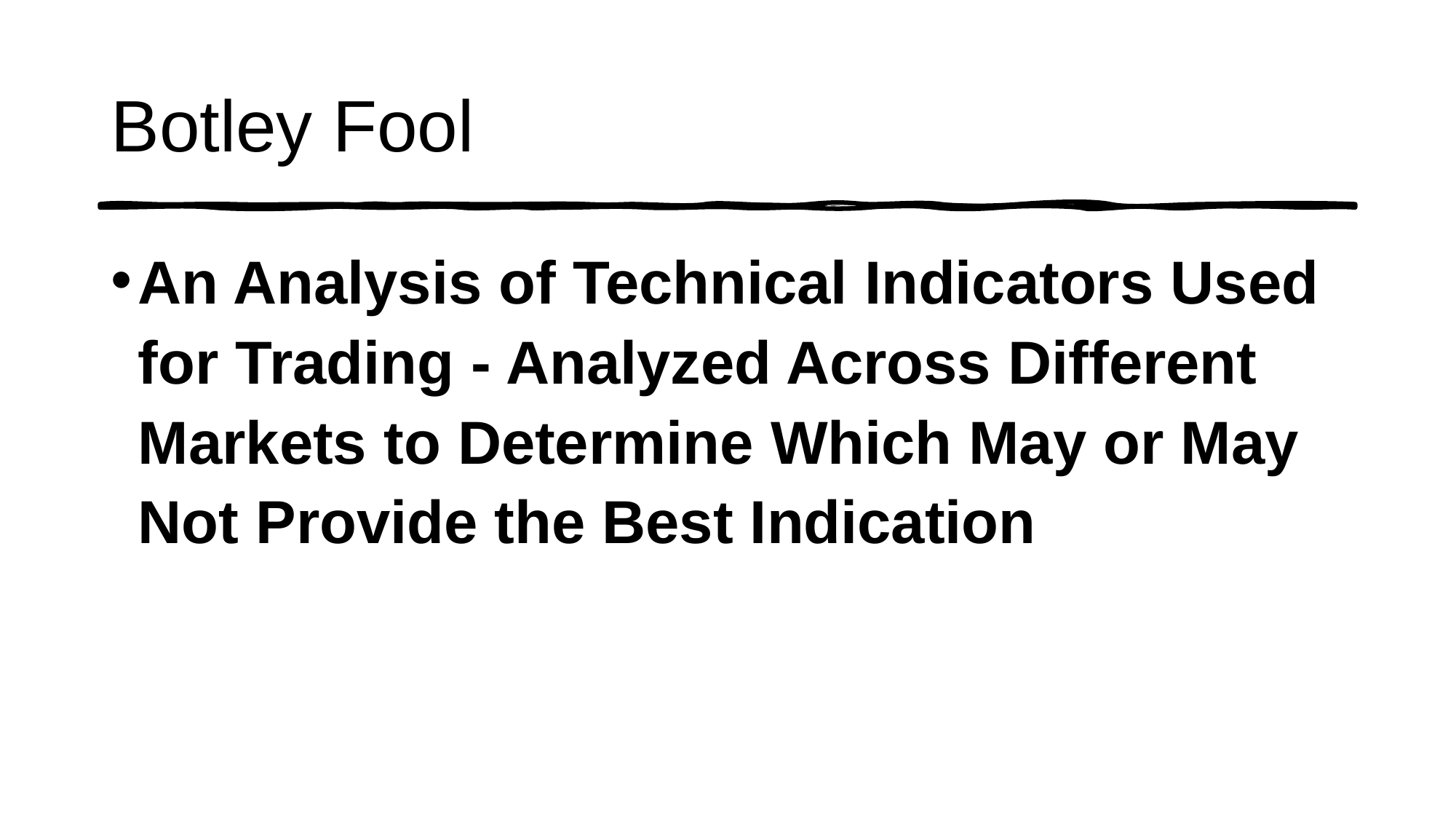

# Botley Fool
An Analysis of Technical Indicators Used for Trading - Analyzed Across Different Markets to Determine Which May or May Not Provide the Best Indication